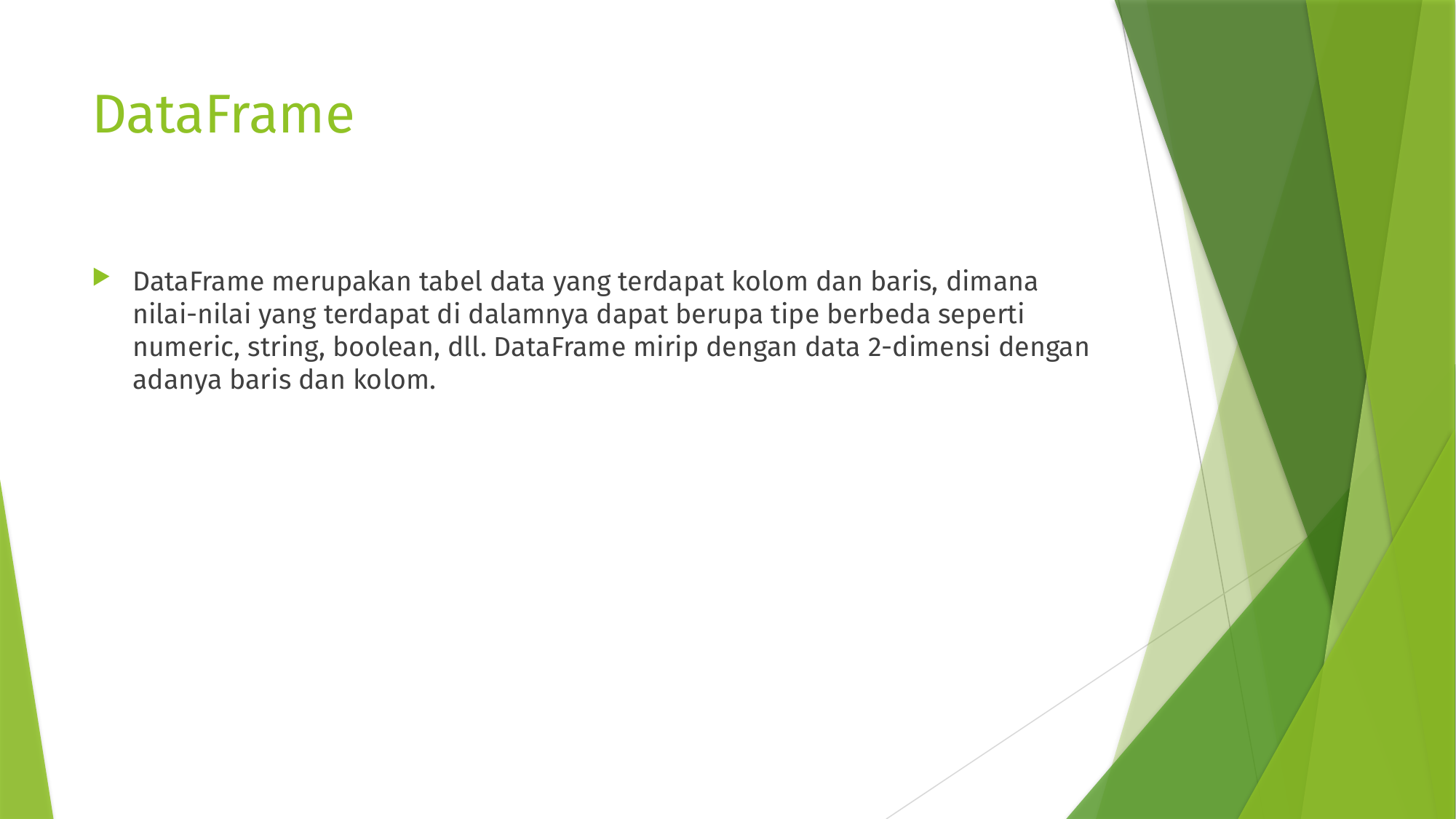

# DataFrame
DataFrame merupakan tabel data yang terdapat kolom dan baris, dimana nilai-nilai yang terdapat di dalamnya dapat berupa tipe berbeda seperti numeric, string, boolean, dll. DataFrame mirip dengan data 2-dimensi dengan adanya baris dan kolom.